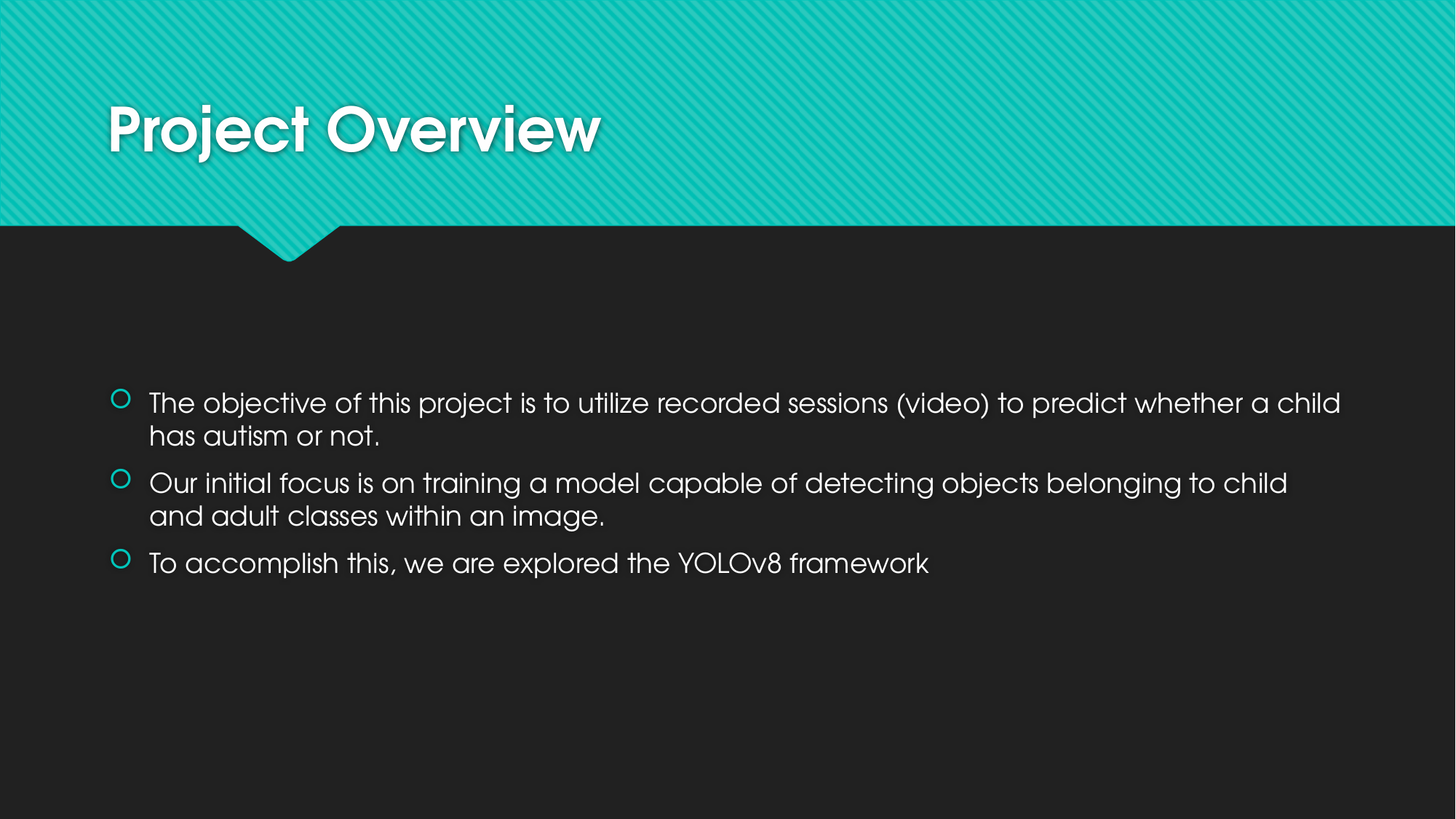

# Project Overview
The objective of this project is to utilize recorded sessions (video) to predict whether a child has autism or not.
Our initial focus is on training a model capable of detecting objects belonging to child and adult classes within an image.
To accomplish this, we are explored the YOLOv8 framework